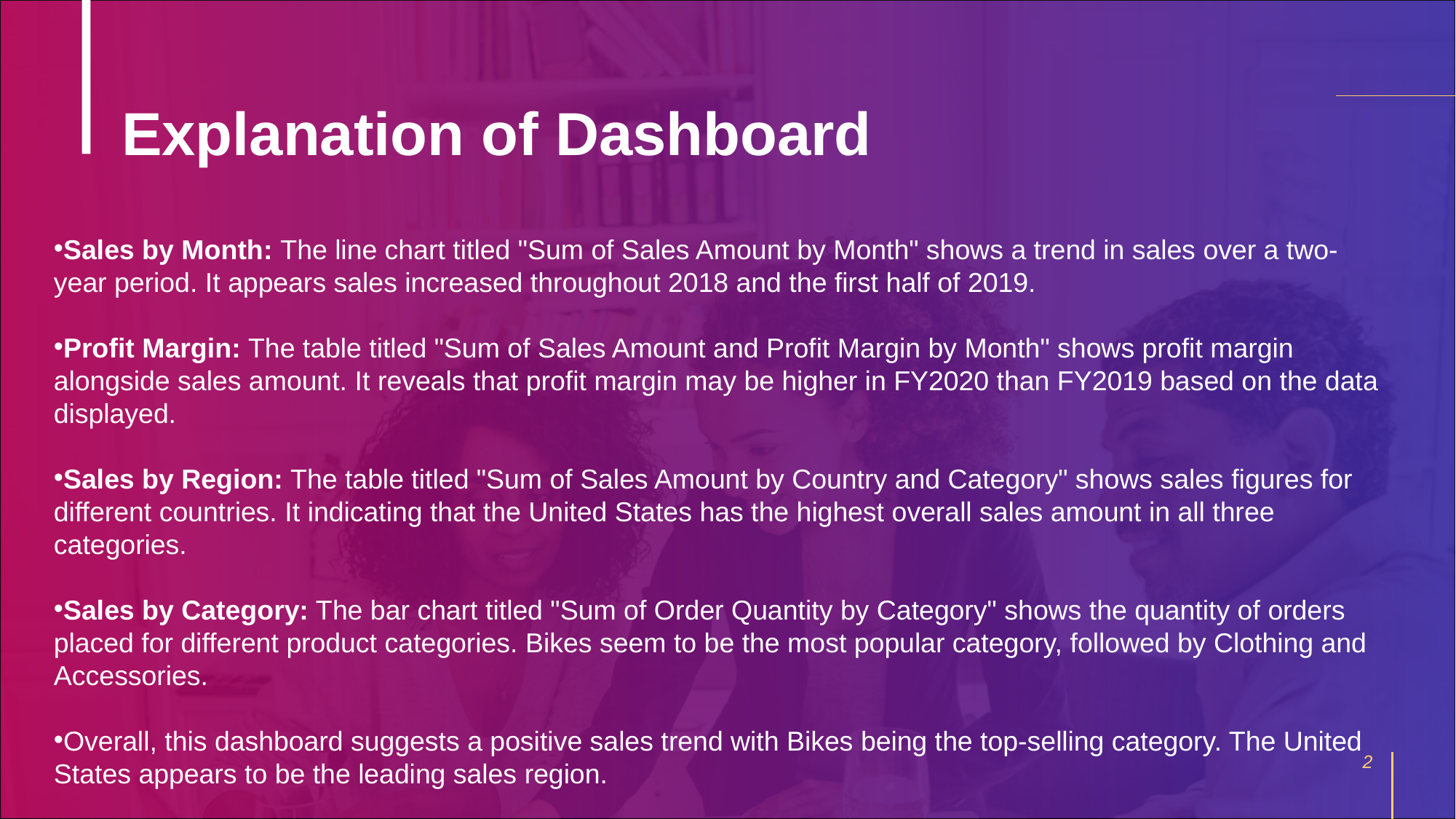

# Explanation of Dashboard
Sales by Month: The line chart titled "Sum of Sales Amount by Month" shows a trend in sales over a two-year period. It appears sales increased throughout 2018 and the first half of 2019.

Profit Margin: The table titled "Sum of Sales Amount and Profit Margin by Month" shows profit margin alongside sales amount. It reveals that profit margin may be higher in FY2020 than FY2019 based on the data displayed.

Sales by Region: The table titled "Sum of Sales Amount by Country and Category" shows sales figures for different countries. It indicating that the United States has the highest overall sales amount in all three categories.

Sales by Category: The bar chart titled "Sum of Order Quantity by Category" shows the quantity of orders placed for different product categories. Bikes seem to be the most popular category, followed by Clothing and Accessories.

Overall, this dashboard suggests a positive sales trend with Bikes being the top-selling category. The United States appears to be the leading sales region.
2